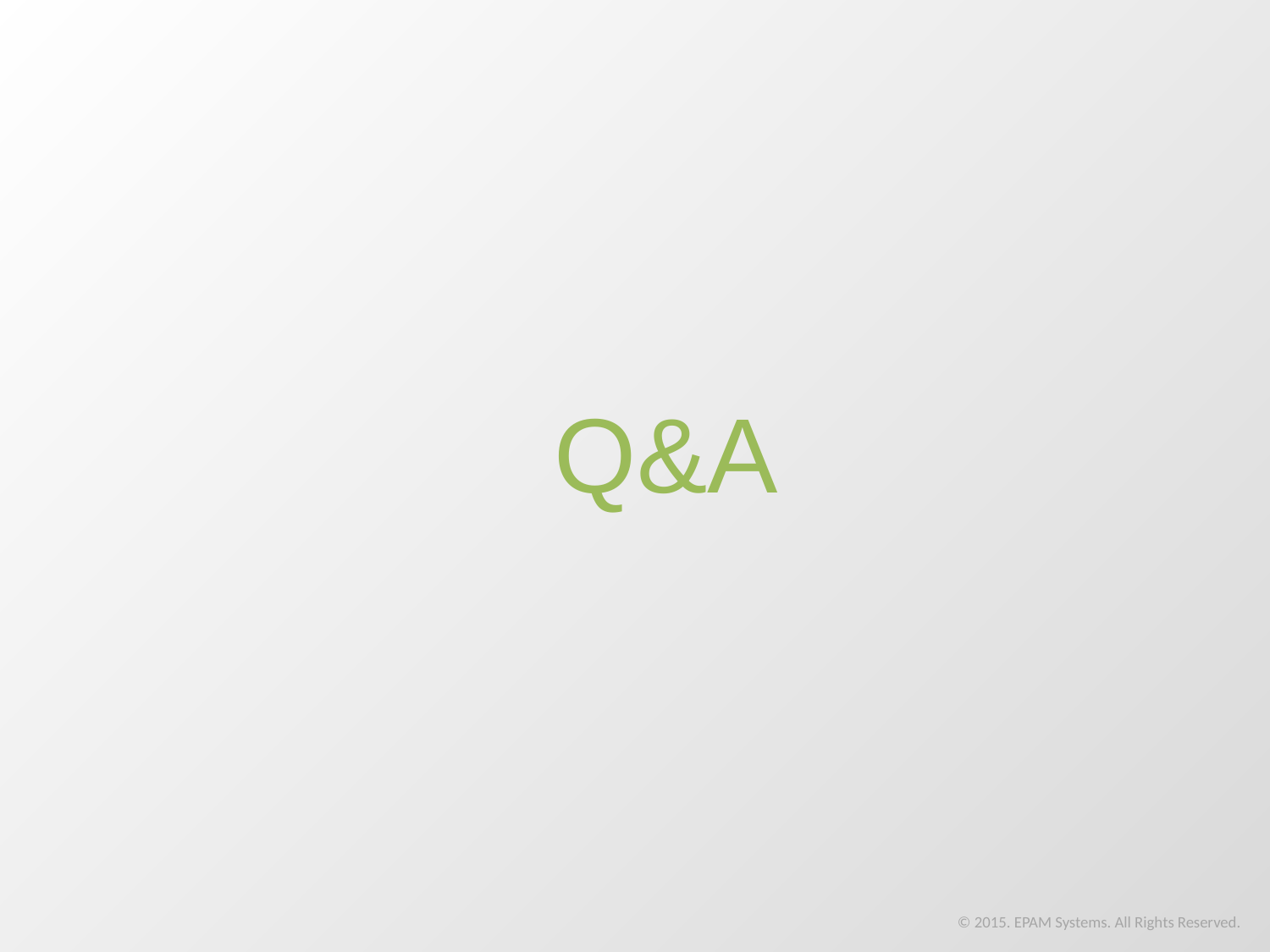

Q&A
© 2015. EPAM Systems. All Rights Reserved.